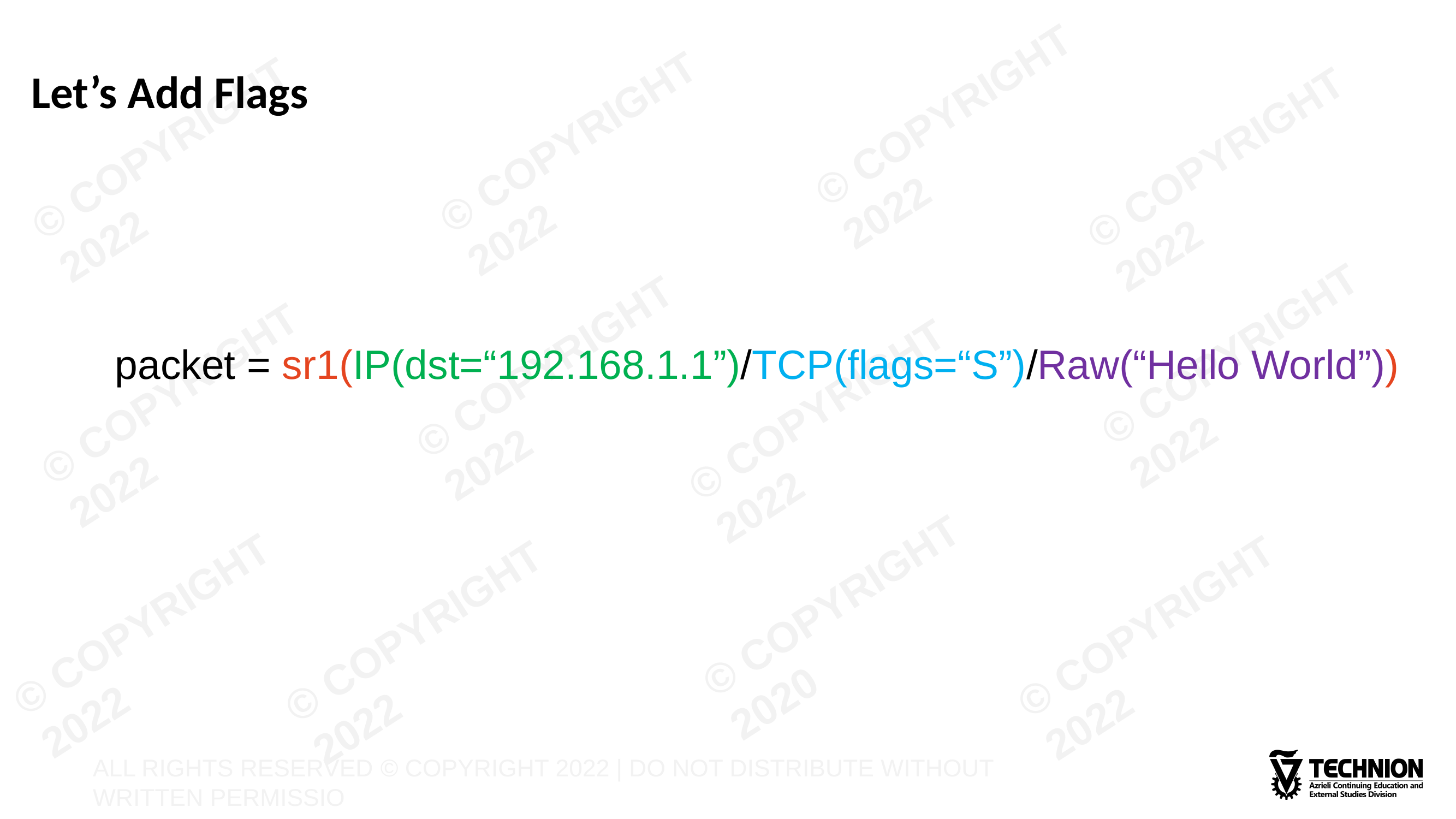

# Let’s Add Flags
packet = sr1(IP(dst=“192.168.1.1”)/TCP(flags=“S”)/Raw(“Hello World”))